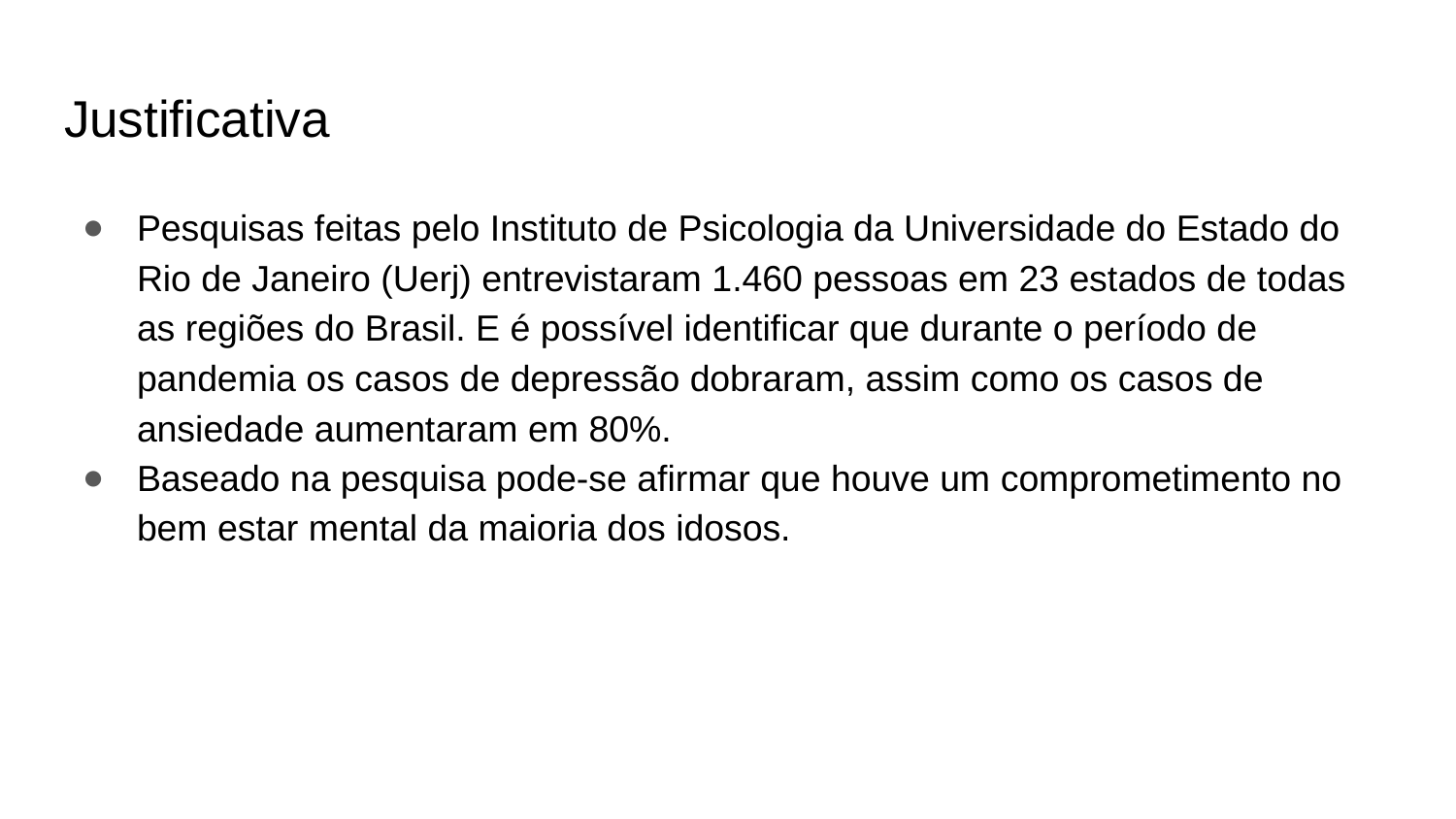

# Justificativa
Pesquisas feitas pelo Instituto de Psicologia da Universidade do Estado do Rio de Janeiro (Uerj) entrevistaram 1.460 pessoas em 23 estados de todas as regiões do Brasil. E é possível identificar que durante o período de pandemia os casos de depressão dobraram, assim como os casos de ansiedade aumentaram em 80%.
Baseado na pesquisa pode-se afirmar que houve um comprometimento no bem estar mental da maioria dos idosos.